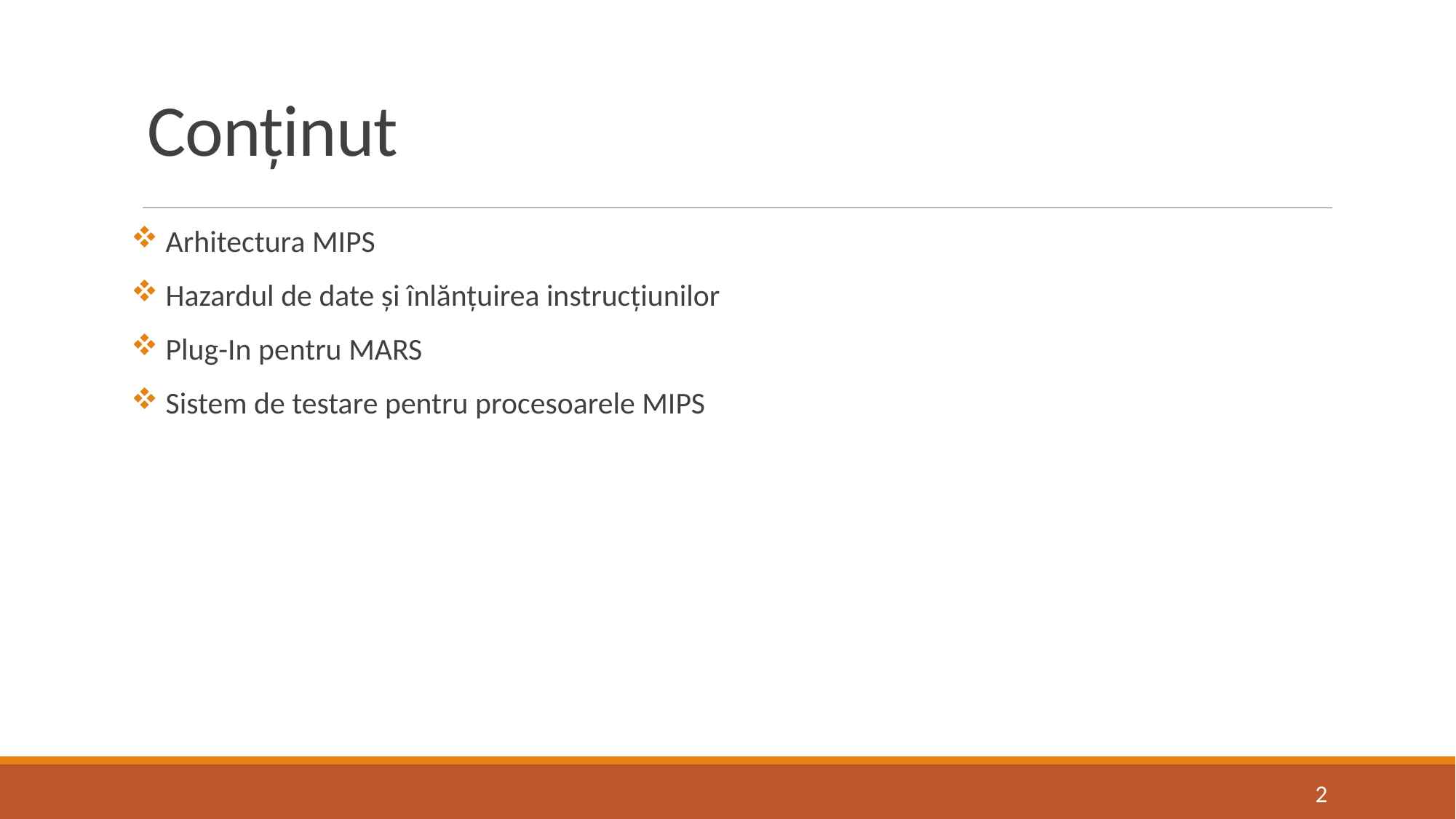

# Conținut
 Arhitectura MIPS
 Hazardul de date și înlănțuirea instrucțiunilor
 Plug-In pentru MARS
 Sistem de testare pentru procesoarele MIPS

2